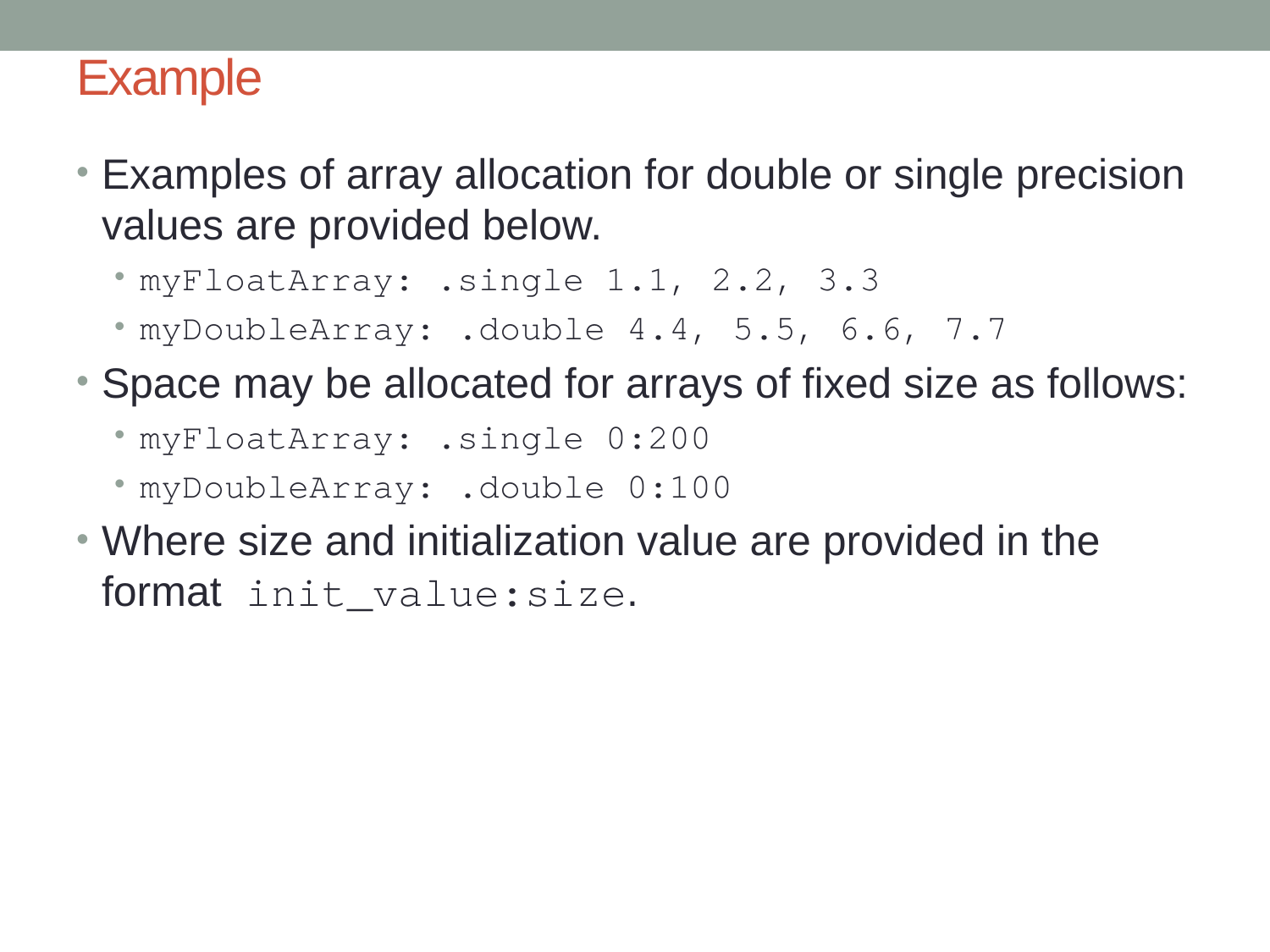

# Example
Examples of array allocation for double or single precision values are provided below.
myFloatArray: .single 1.1, 2.2, 3.3
myDoubleArray: .double 4.4, 5.5, 6.6, 7.7
Space may be allocated for arrays of fixed size as follows:
myFloatArray: .single 0:200
myDoubleArray: .double 0:100
Where size and initialization value are provided in the format  init_value:size.